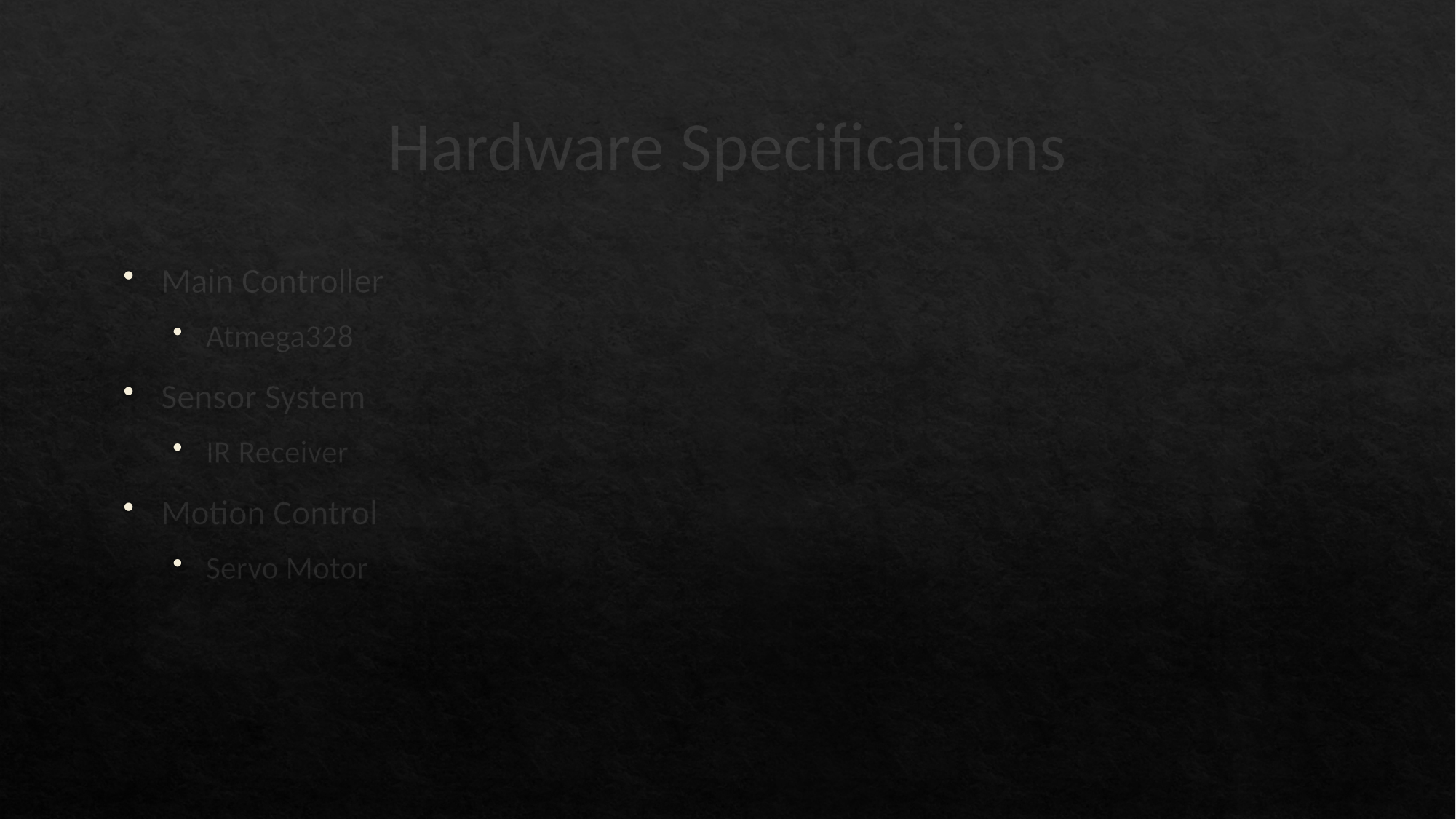

# Hardware Specifications
Main Controller
Atmega328
Sensor System
IR Receiver
Motion Control
Servo Motor